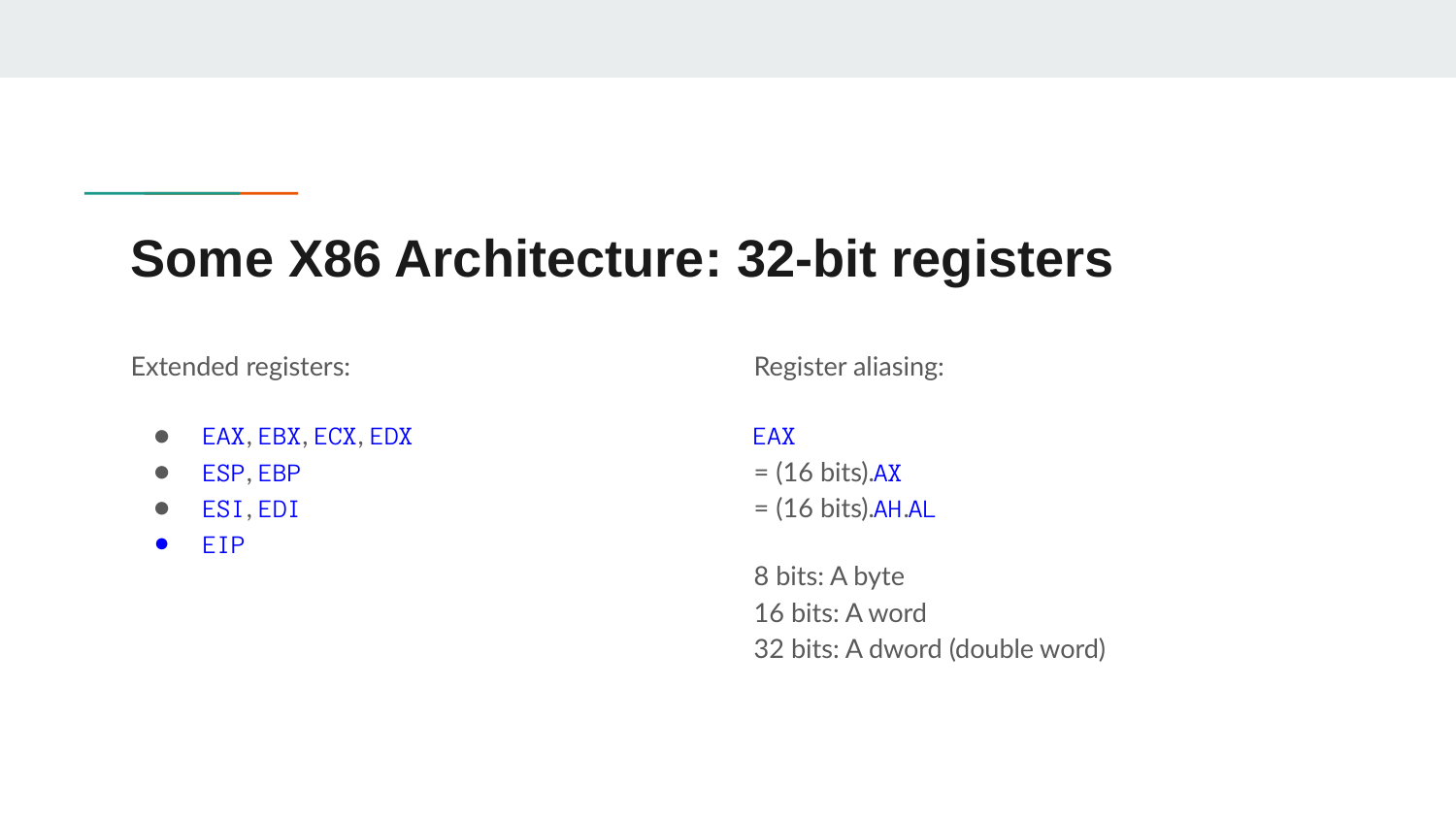

# Some X86 Architecture: 32-bit registers
Extended registers:
EAX, EBX, ECX, EDX
ESP, EBP
ESI, EDI
EIP
Register aliasing:
EAX
= (16 bits).AX
= (16 bits).AH.AL
8 bits: A byte
16 bits: A word
32 bits: A dword (double word)